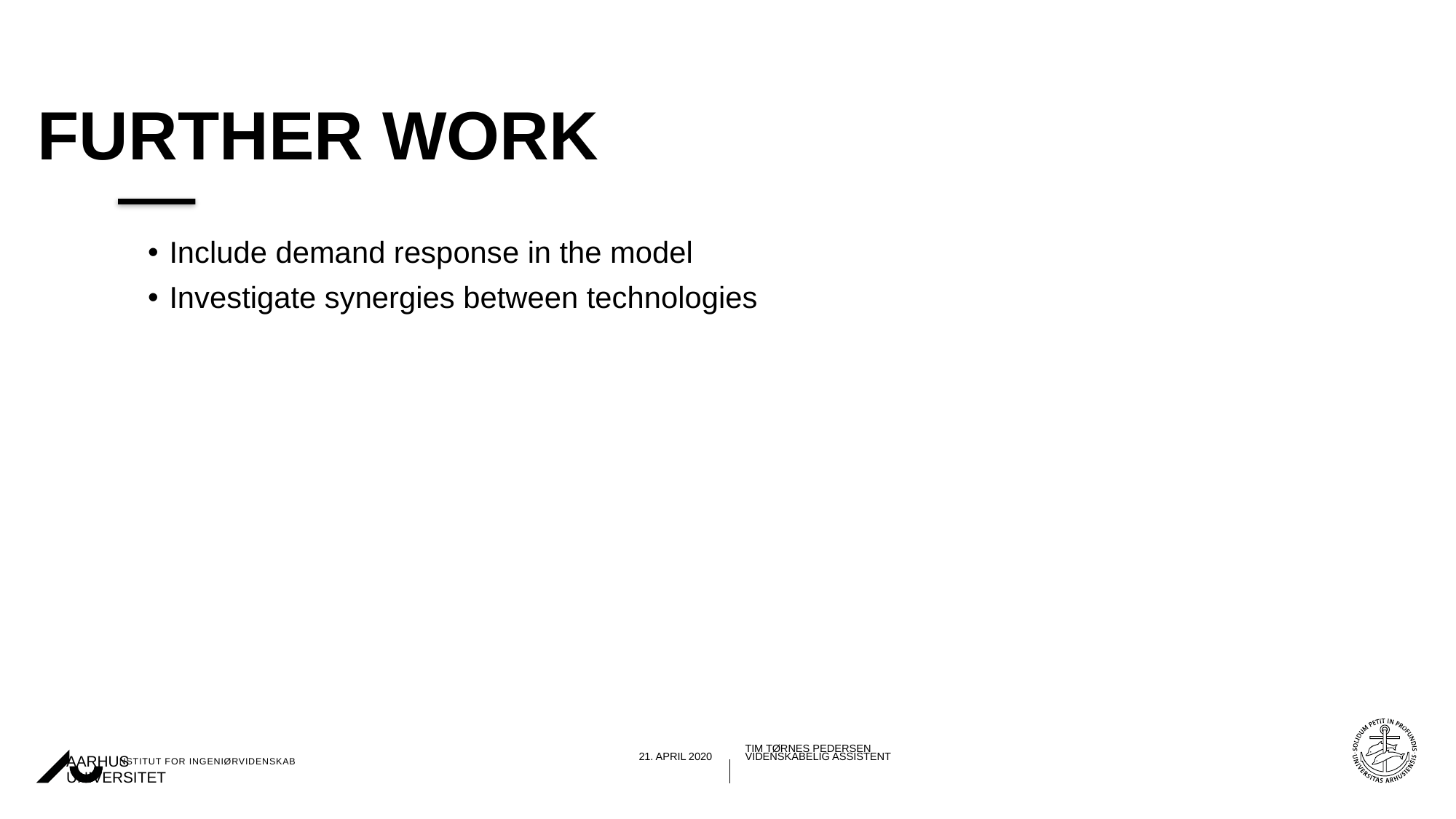

# Further work
Include demand response in the model
Investigate synergies between technologies
23-04-202021-04-2020